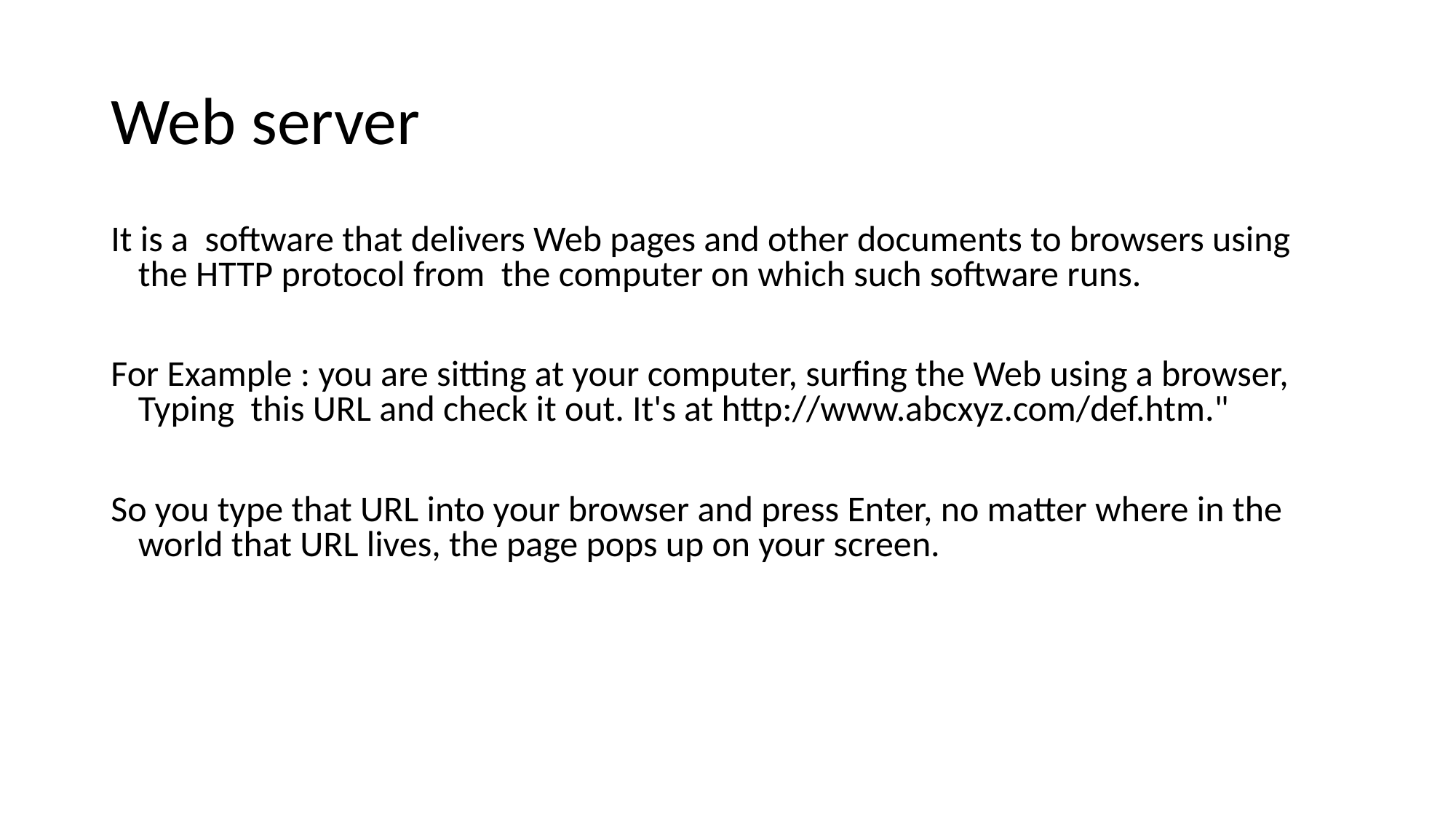

# Web server
It is a  software that delivers Web pages and other documents to browsers using the HTTP protocol from  the computer on which such software runs.

For Example : you are sitting at your computer, surfing the Web using a browser, Typing  this URL and check it out. It's at http://www.abcxyz.com/def.htm."

So you type that URL into your browser and press Enter, no matter where in the world that URL lives, the page pops up on your screen.